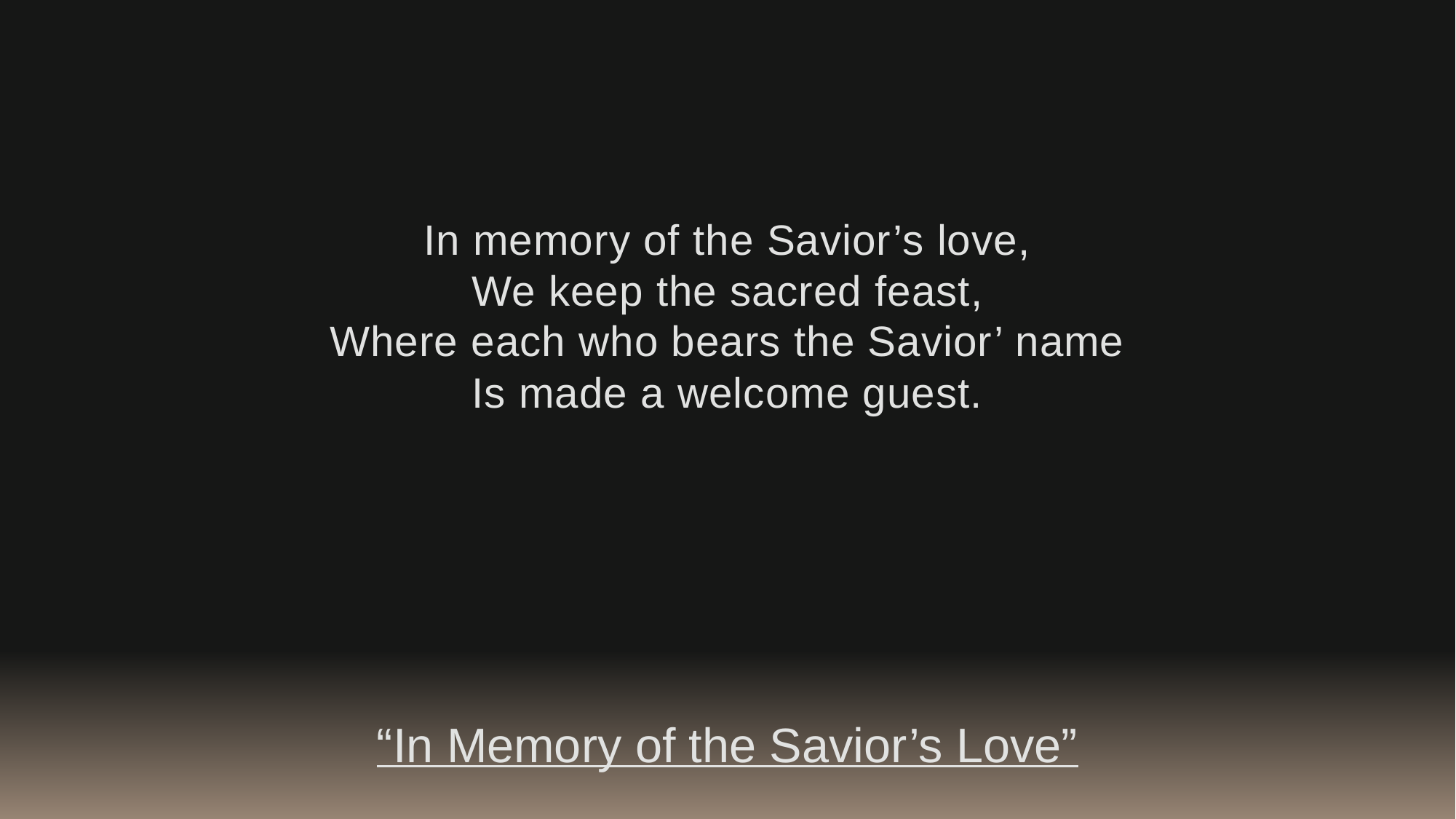

In memory of the Savior’s love,
We keep the sacred feast,
Where each who bears the Savior’ name
Is made a welcome guest.

“In Memory of the Savior’s Love”